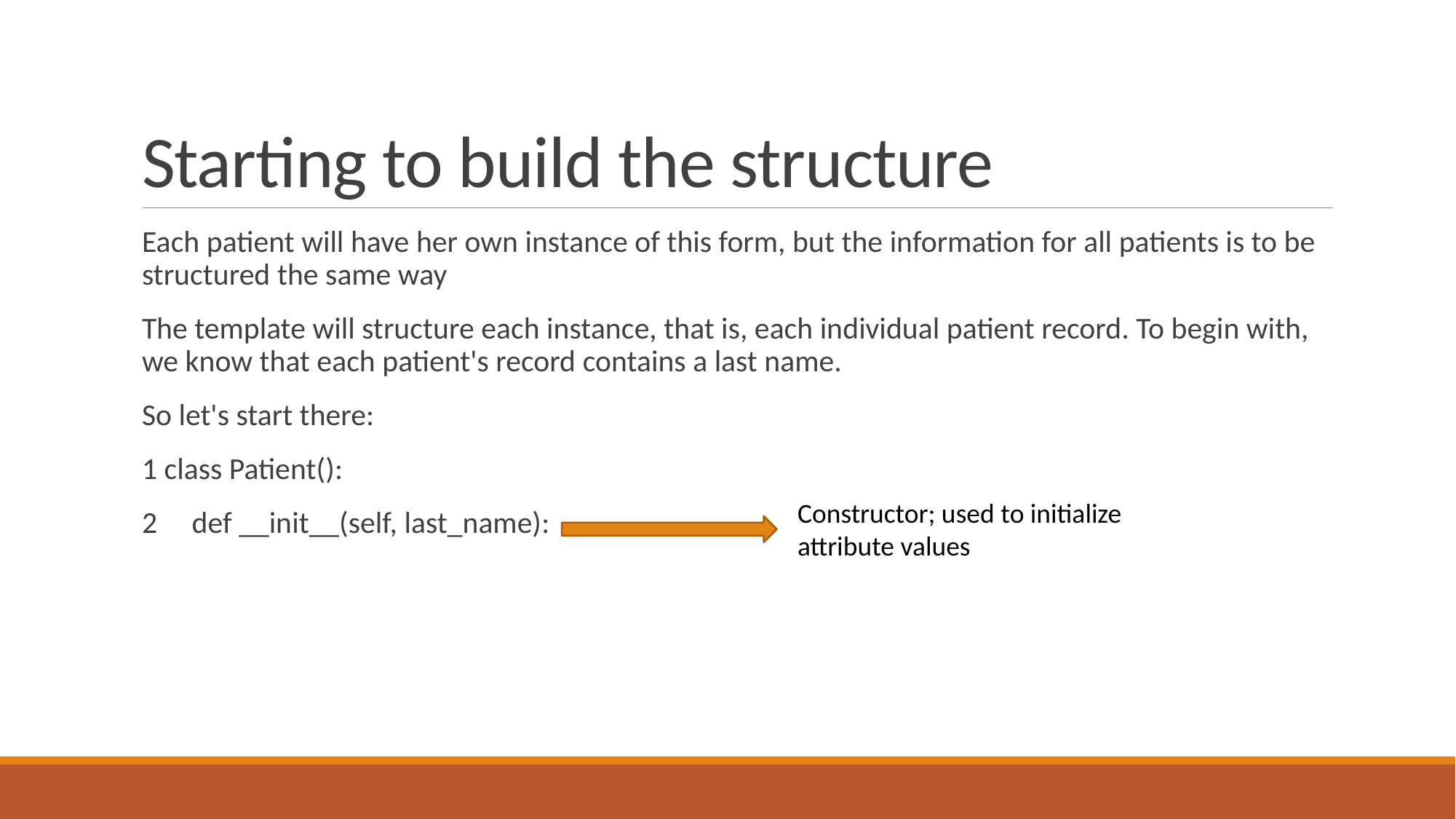

# Starting to build the structure
Each patient will have her own instance of this form, but the information for all patients is to be structured the same way
The template will structure each instance, that is, each individual patient record. To begin with, we know that each patient's record contains a last name.
So let's start there:
1 class Patient():
2     def __init__(self, last_name):
Constructor; used to initialize attribute values